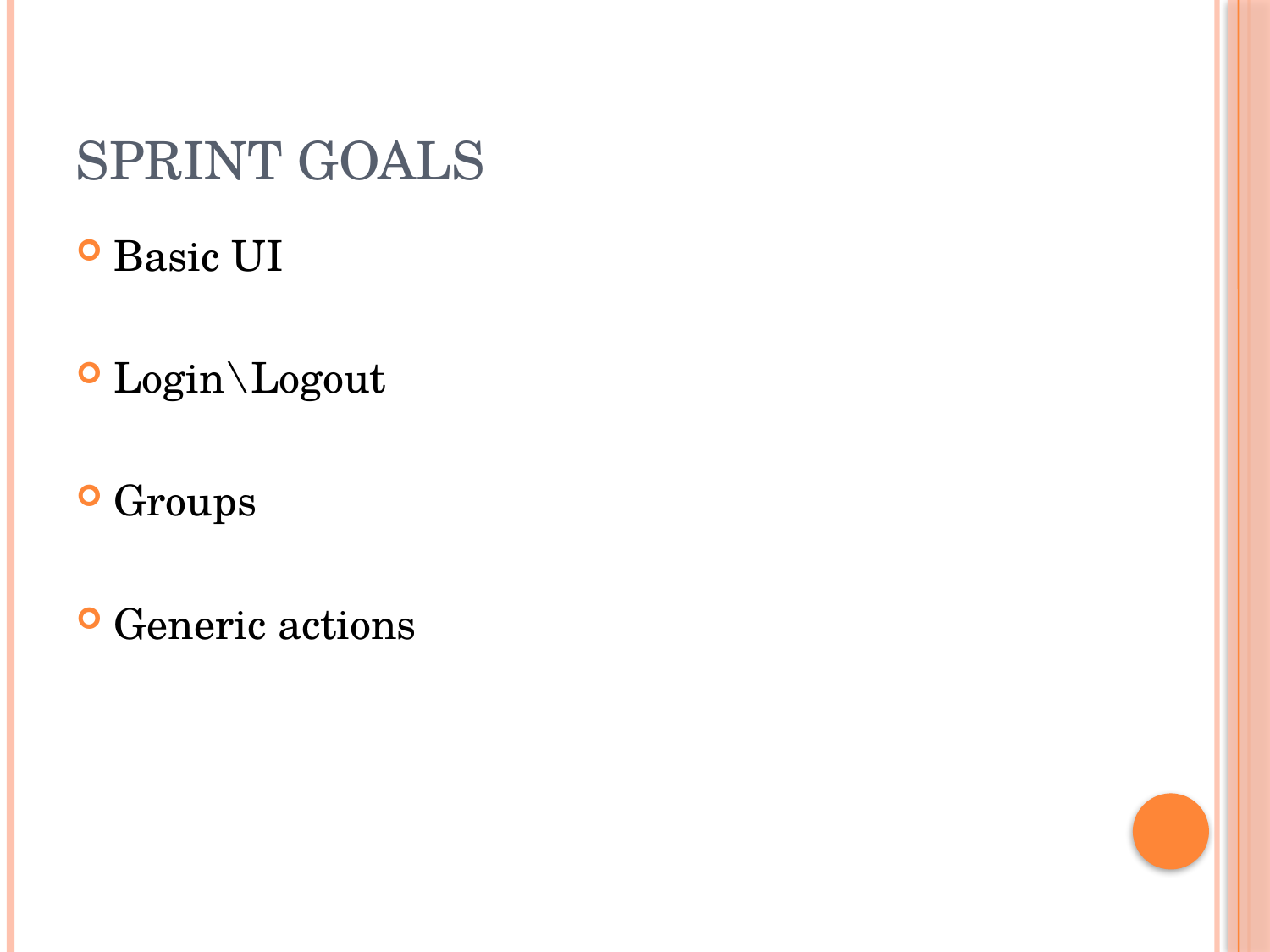

# Sprint Goals
Basic UI

Login\Logout

Groups

Generic actions